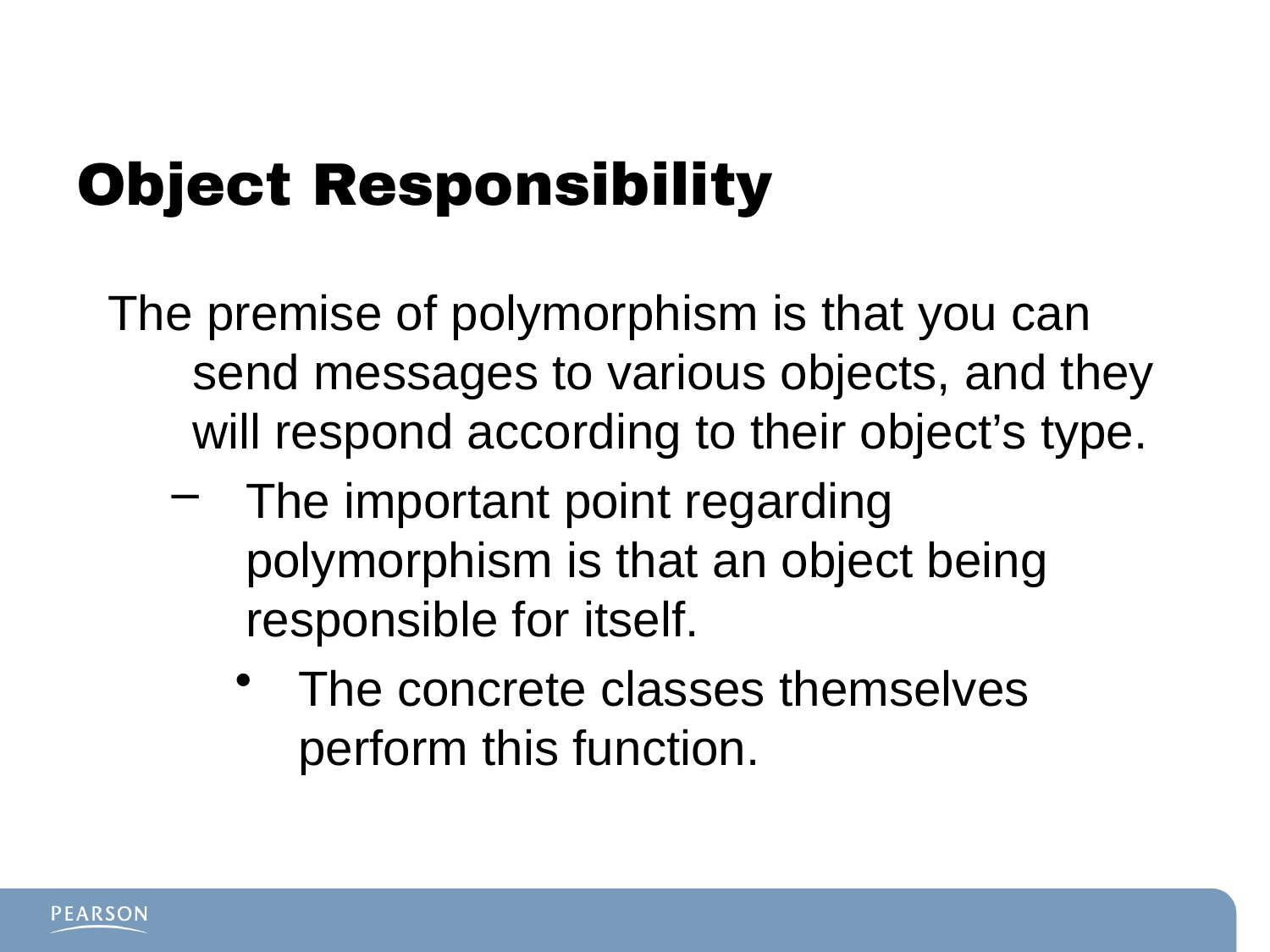

# Object Responsibility
The premise of polymorphism is that you can send messages to various objects, and they will respond according to their object’s type.
The important point regarding polymorphism is that an object being responsible for itself.
The concrete classes themselves perform this function.